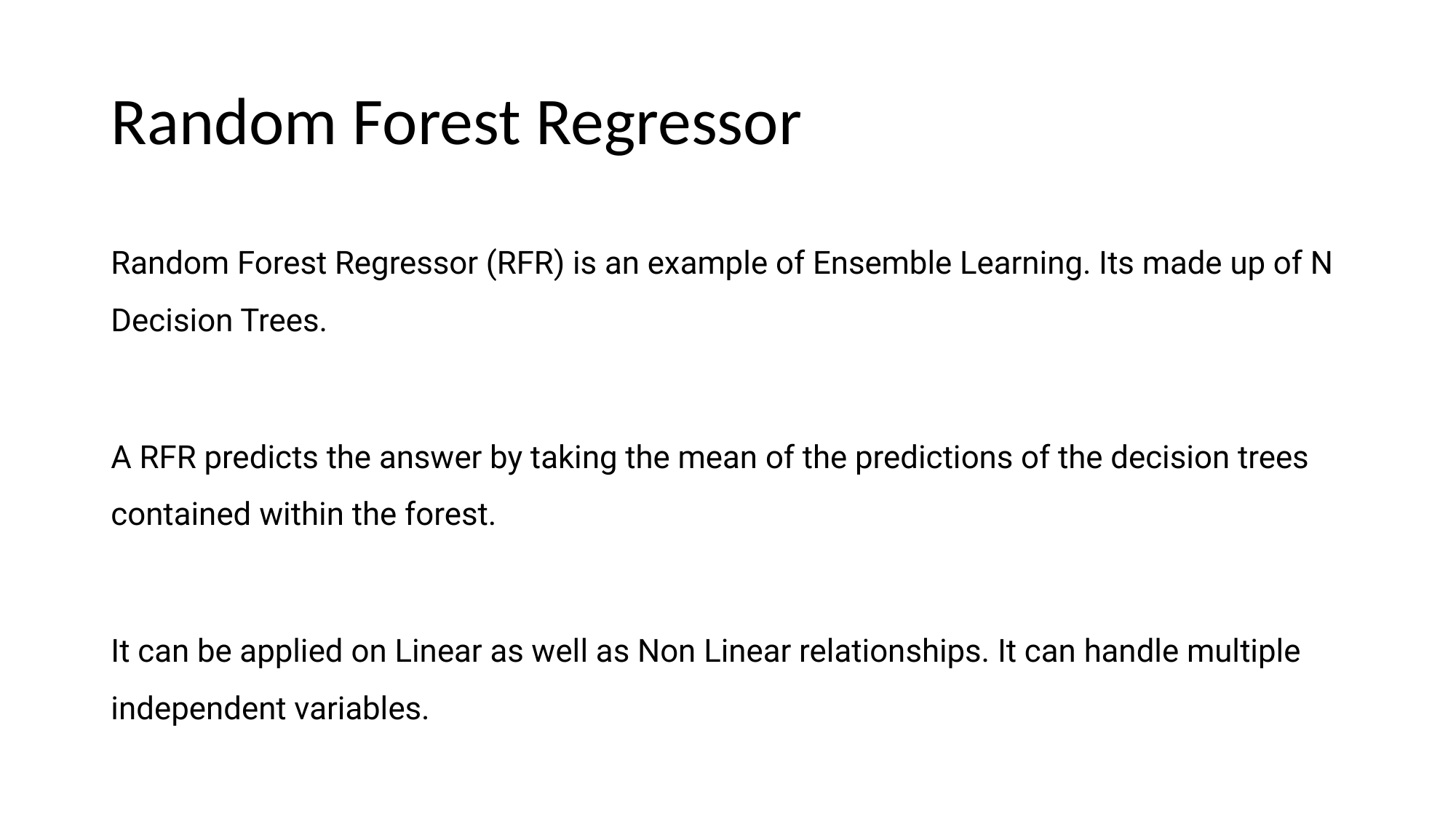

# Random Forest Regressor
Random Forest Regressor (RFR) is an example of Ensemble Learning. Its made up of N Decision Trees.

A RFR predicts the answer by taking the mean of the predictions of the decision trees contained within the forest.

It can be applied on Linear as well as Non Linear relationships. It can handle multiple independent variables.